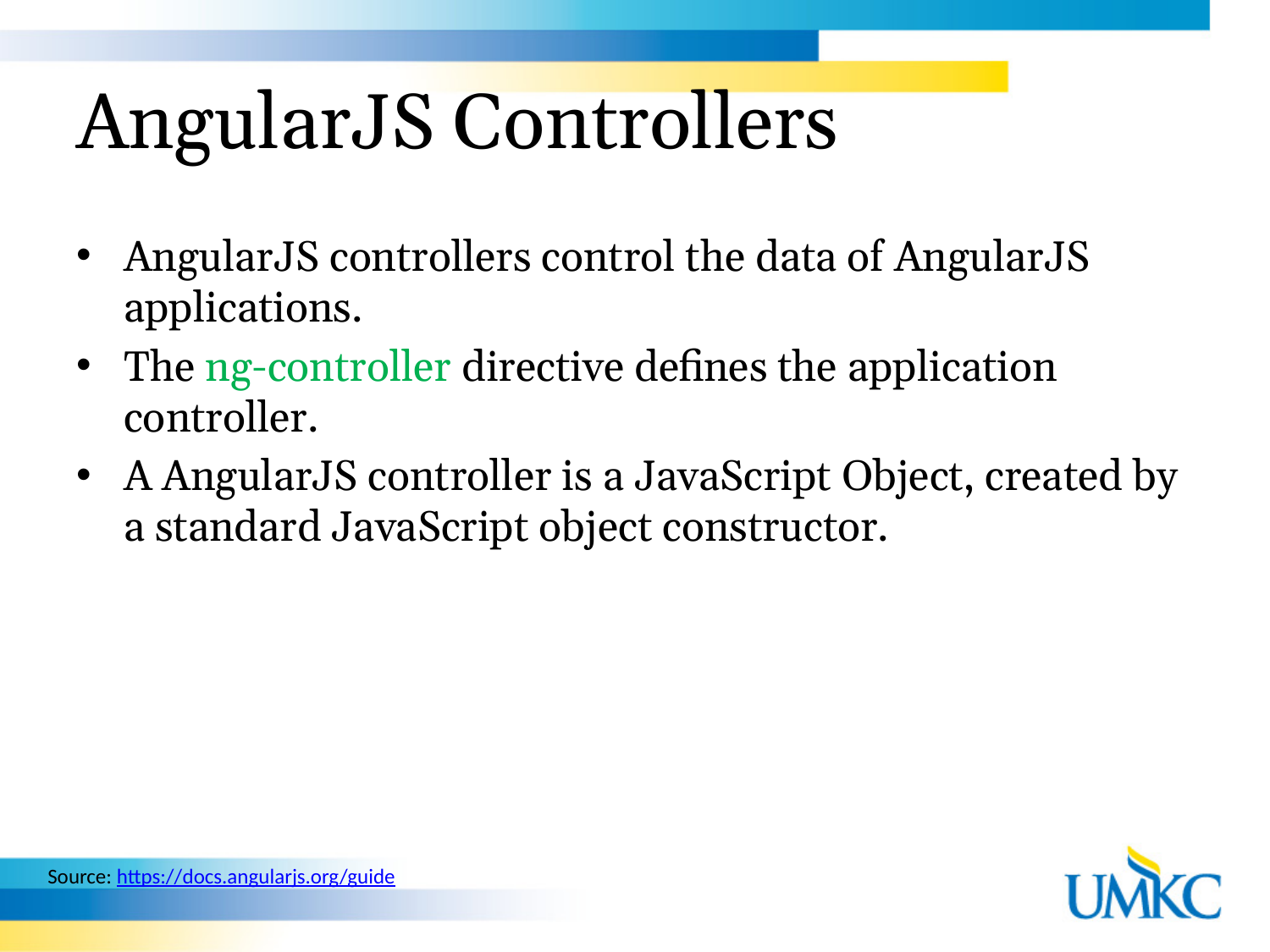

# AngularJS Controllers
AngularJS controllers control the data of AngularJS applications.
The ng-controller directive defines the application controller.
A AngularJS controller is a JavaScript Object, created by a standard JavaScript object constructor.
Source: https://docs.angularjs.org/guide